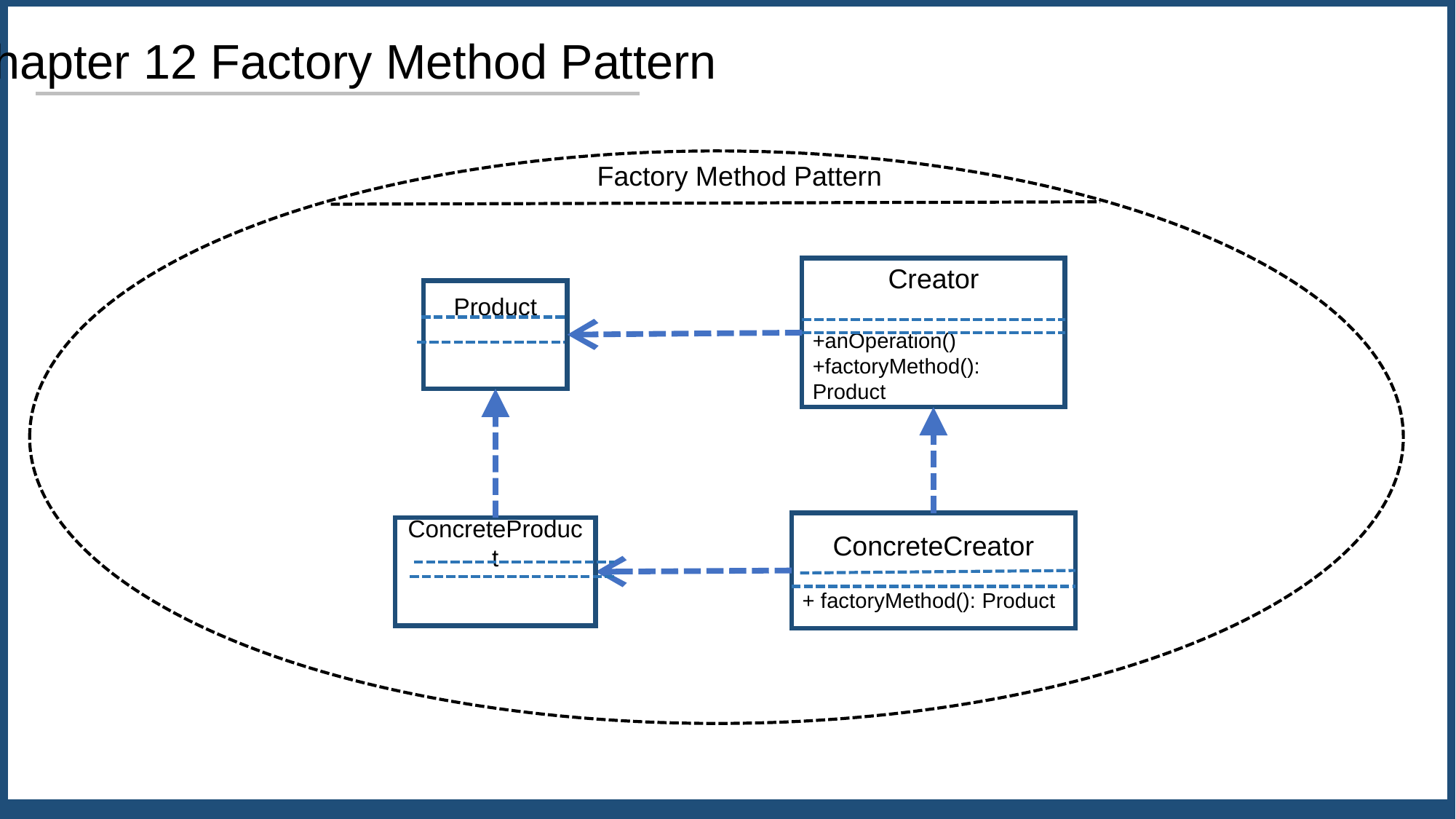

Chapter 12 Factory Method Pattern

Factory Method Pattern
Creator

+anOperation()
+factoryMethod(): Product
Product

ConcreteCreator

+ factoryMethod(): Product
ConcreteProduct